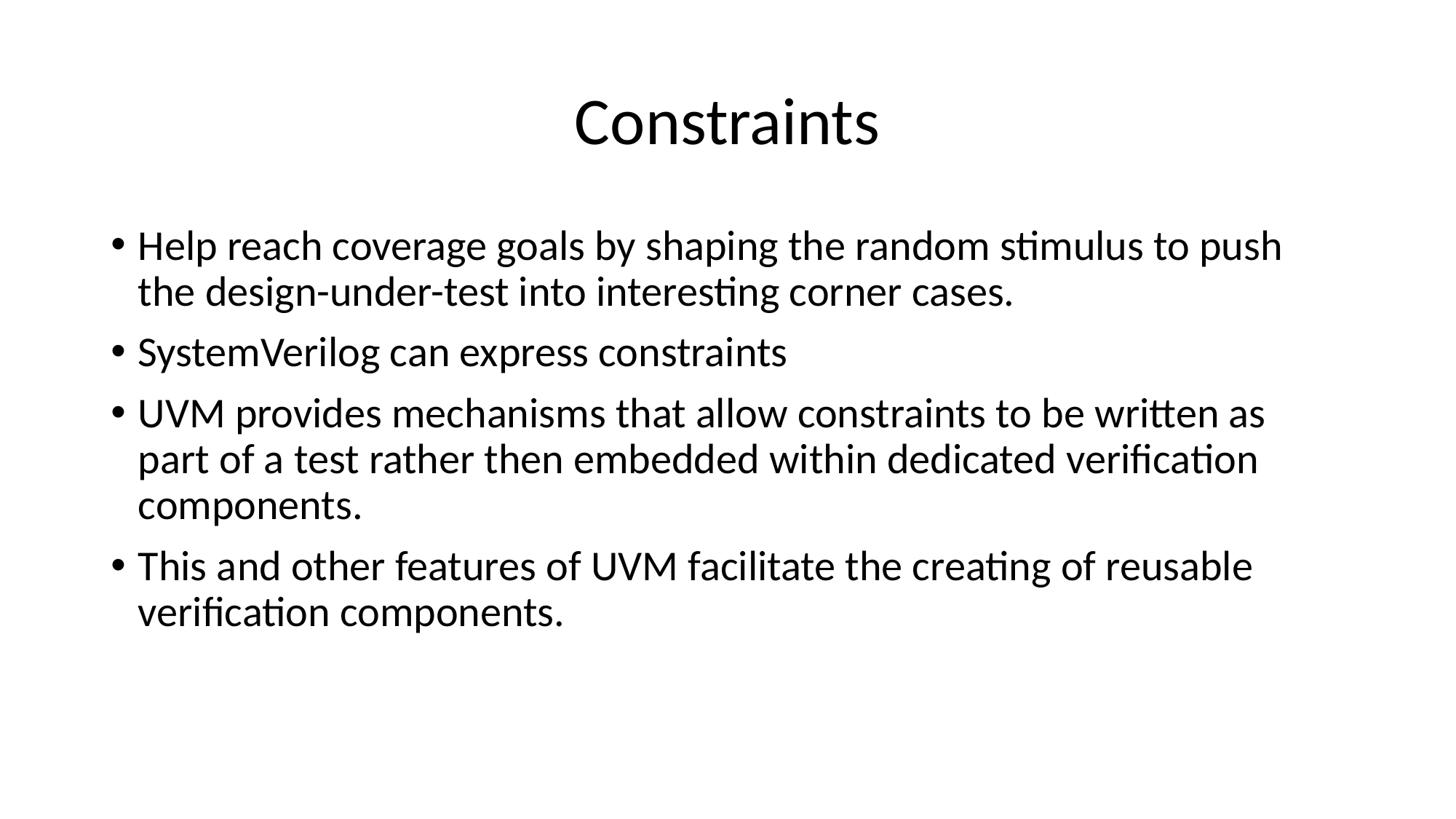

# Constraints
Help reach coverage goals by shaping the random stimulus to push the design-under-test into interesting corner cases.
SystemVerilog can express constraints
UVM provides mechanisms that allow constraints to be written as part of a test rather then embedded within dedicated verification components.
This and other features of UVM facilitate the creating of reusable verification components.